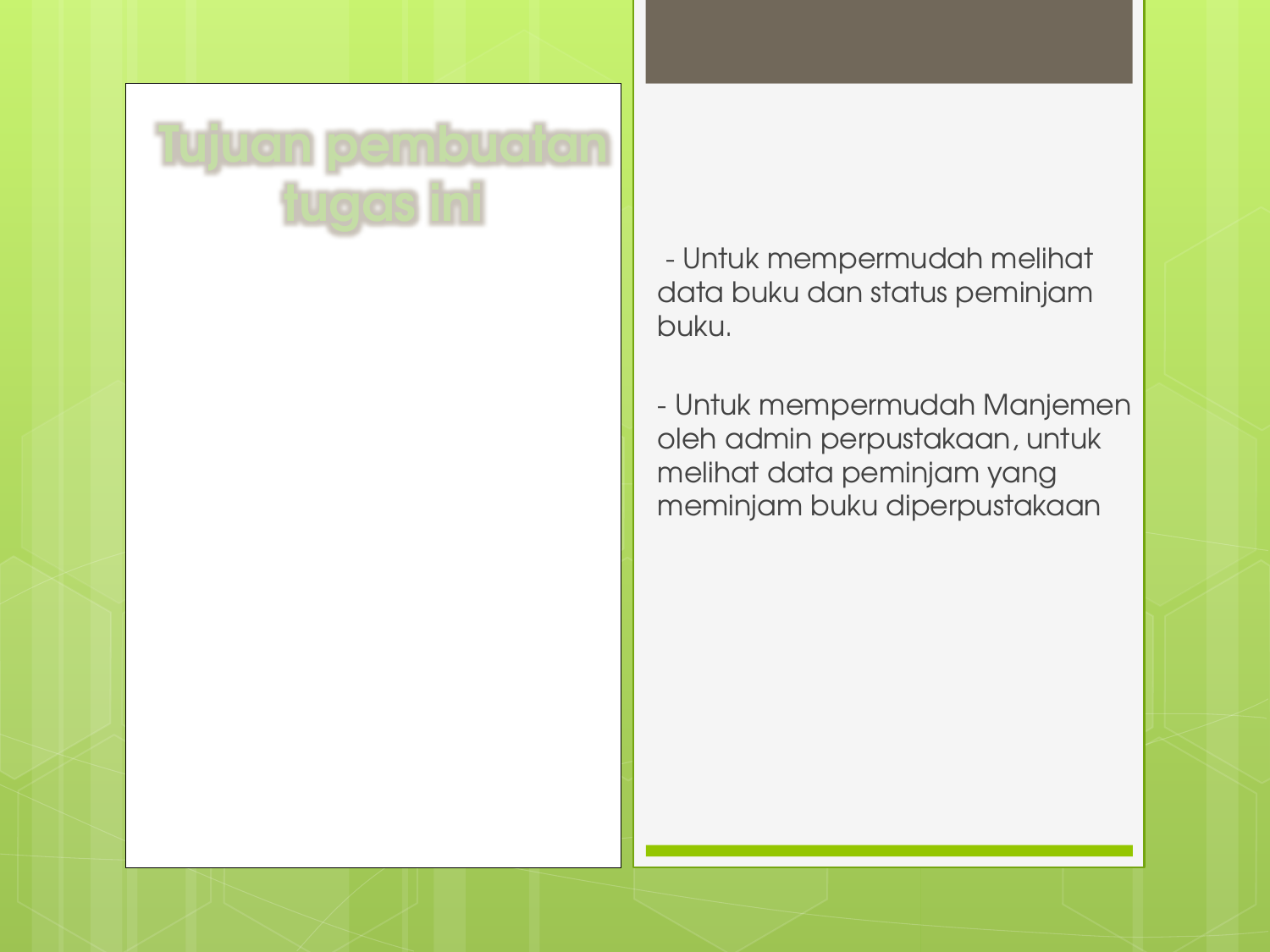

Tujuan pembuatan tugas ini
 - Untuk mempermudah melihat data buku dan status peminjam buku.

- Untuk mempermudah Manjemen oleh admin perpustakaan, untuk melihat data peminjam yang meminjam buku diperpustakaan